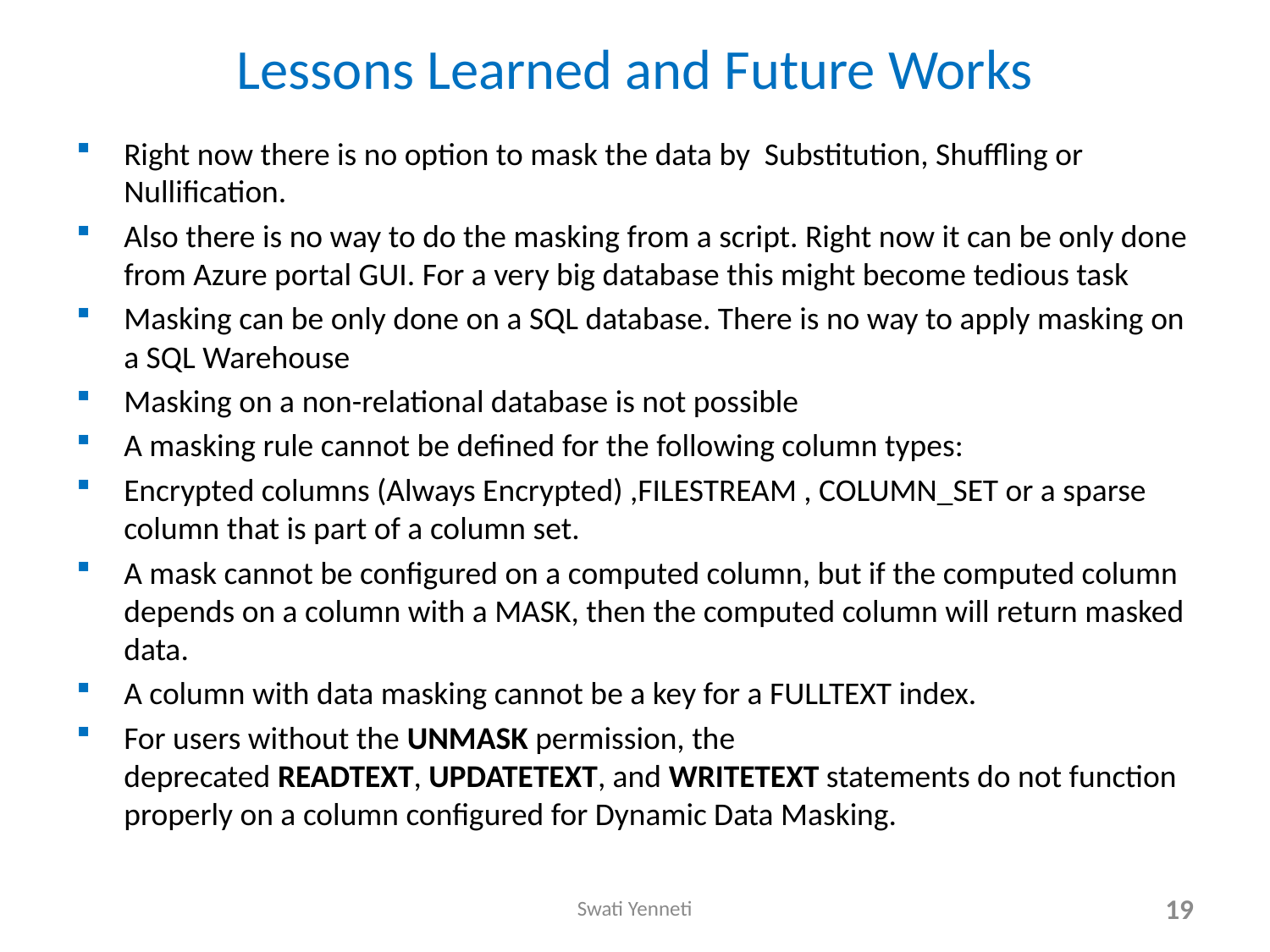

# Lessons Learned and Future Works
Right now there is no option to mask the data by  Substitution, Shuffling or Nullification.
Also there is no way to do the masking from a script. Right now it can be only done from Azure portal GUI. For a very big database this might become tedious task
Masking can be only done on a SQL database. There is no way to apply masking on a SQL Warehouse
Masking on a non-relational database is not possible
A masking rule cannot be defined for the following column types:
Encrypted columns (Always Encrypted) ,FILESTREAM , COLUMN_SET or a sparse column that is part of a column set.
A mask cannot be configured on a computed column, but if the computed column depends on a column with a MASK, then the computed column will return masked data.
A column with data masking cannot be a key for a FULLTEXT index.
For users without the UNMASK permission, the deprecated READTEXT, UPDATETEXT, and WRITETEXT statements do not function properly on a column configured for Dynamic Data Masking.

Swati Yenneti
19